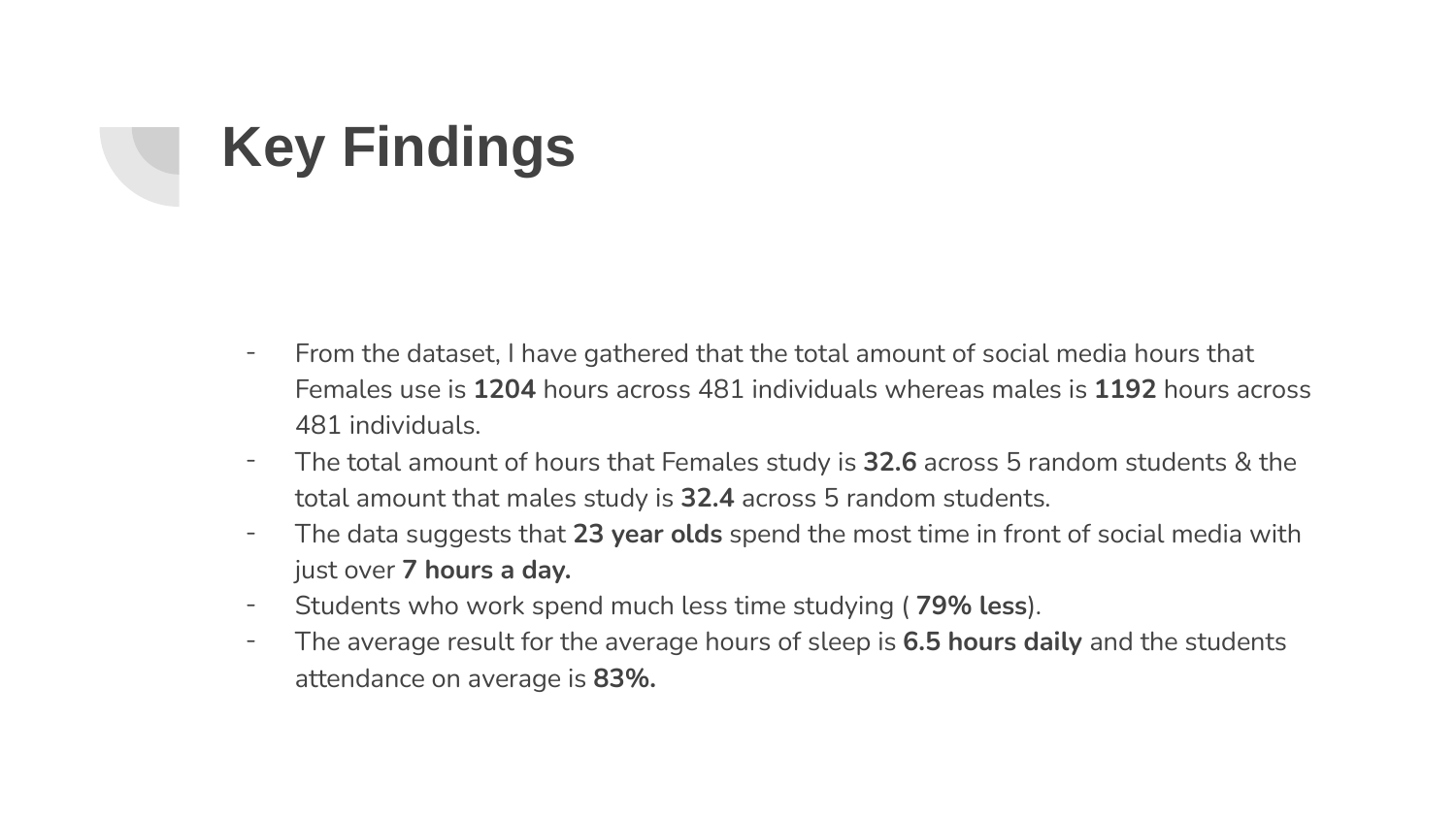

# Key Findings
From the dataset, I have gathered that the total amount of social media hours that Females use is 1204 hours across 481 individuals whereas males is 1192 hours across 481 individuals.
The total amount of hours that Females study is 32.6 across 5 random students & the total amount that males study is 32.4 across 5 random students.
The data suggests that 23 year olds spend the most time in front of social media with just over 7 hours a day.
Students who work spend much less time studying ( 79% less).
The average result for the average hours of sleep is 6.5 hours daily and the students attendance on average is 83%.